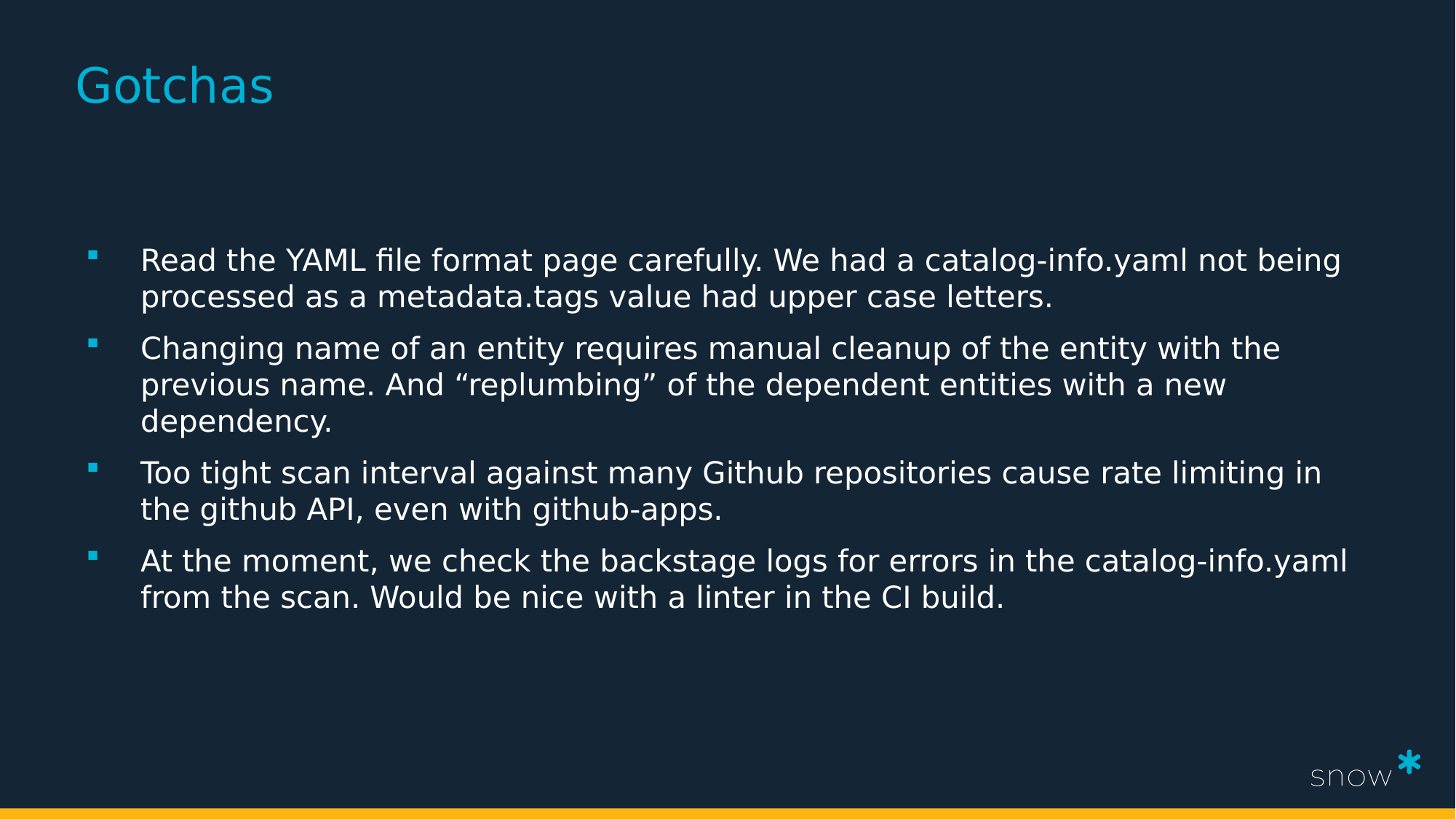

# Gotchas
Read the YAML file format page carefully. We had a catalog-info.yaml not being processed as a metadata.tags value had upper case letters.
Changing name of an entity requires manual cleanup of the entity with the previous name. And “replumbing” of the dependent entities with a new dependency.
Too tight scan interval against many Github repositories cause rate limiting in the github API, even with github-apps.
At the moment, we check the backstage logs for errors in the catalog-info.yaml from the scan. Would be nice with a linter in the CI build.